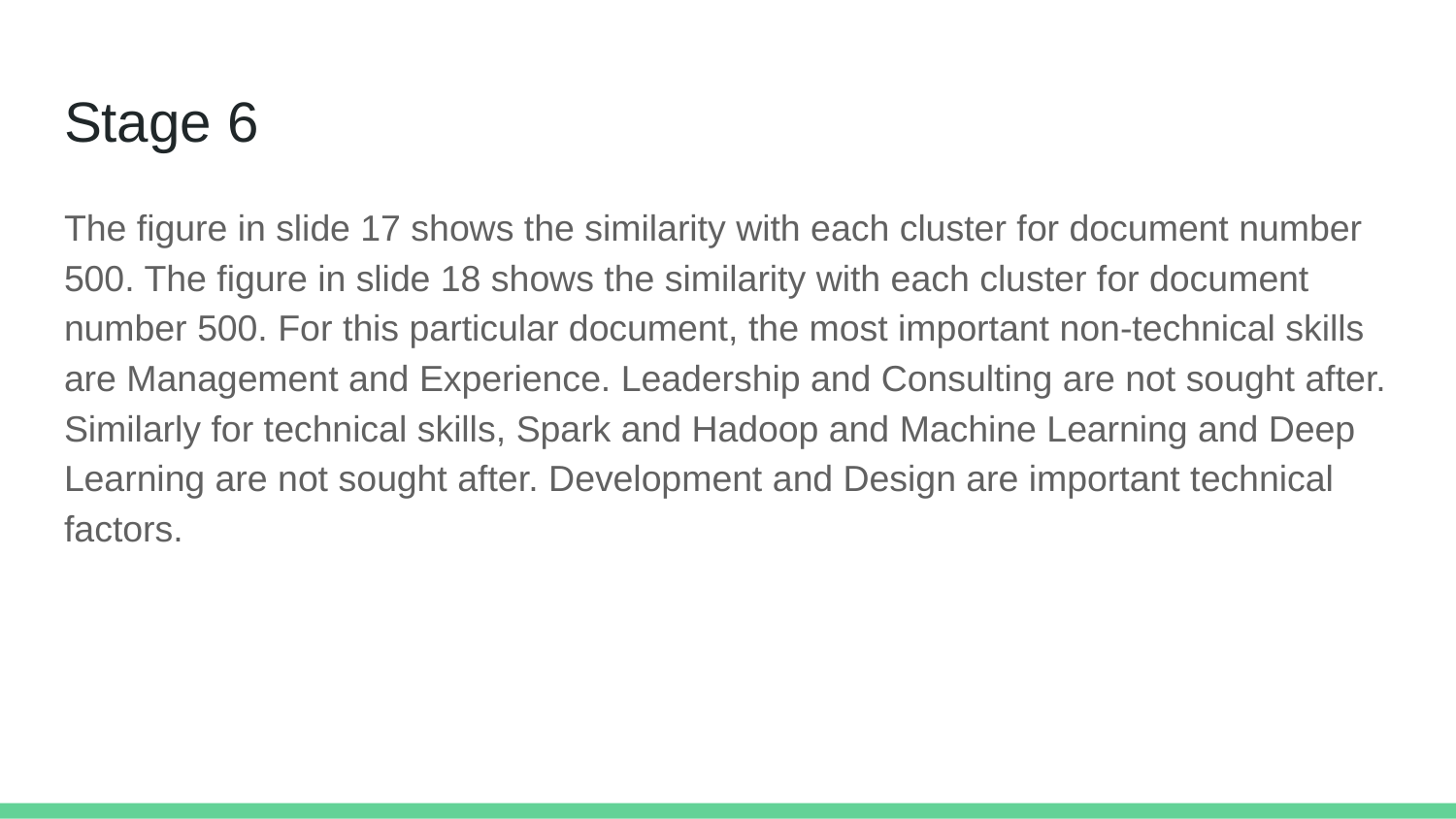

# Stage 6
The figure in slide 17 shows the similarity with each cluster for document number 500. The figure in slide 18 shows the similarity with each cluster for document number 500. For this particular document, the most important non-technical skills are Management and Experience. Leadership and Consulting are not sought after. Similarly for technical skills, Spark and Hadoop and Machine Learning and Deep Learning are not sought after. Development and Design are important technical factors.